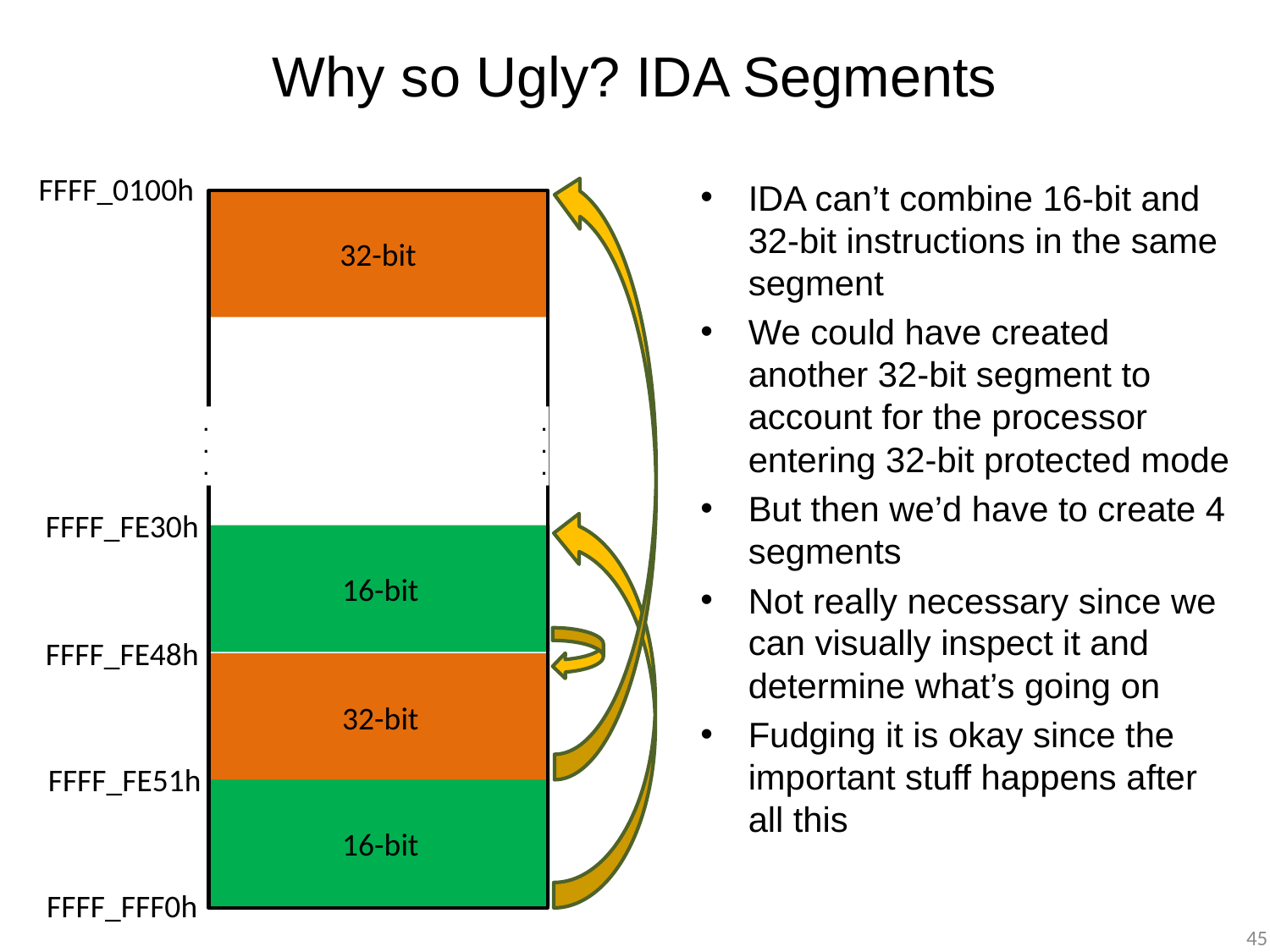

# Why so Ugly? IDA Segments
FFFF_0100h
IDA can’t combine 16-bit and 32-bit instructions in the same segment
We could have created another 32-bit segment to account for the processor entering 32-bit protected mode
But then we’d have to create 4 segments
Not really necessary since we can visually inspect it and determine what’s going on
Fudging it is okay since the important stuff happens after all this

32-bit

.
.
.
.
.
.

FFFF_FE30h

16-bit

FFFF_FE48h

32-bit

FFFF_FE51h

16-bit

FFFF_FFF0h
45